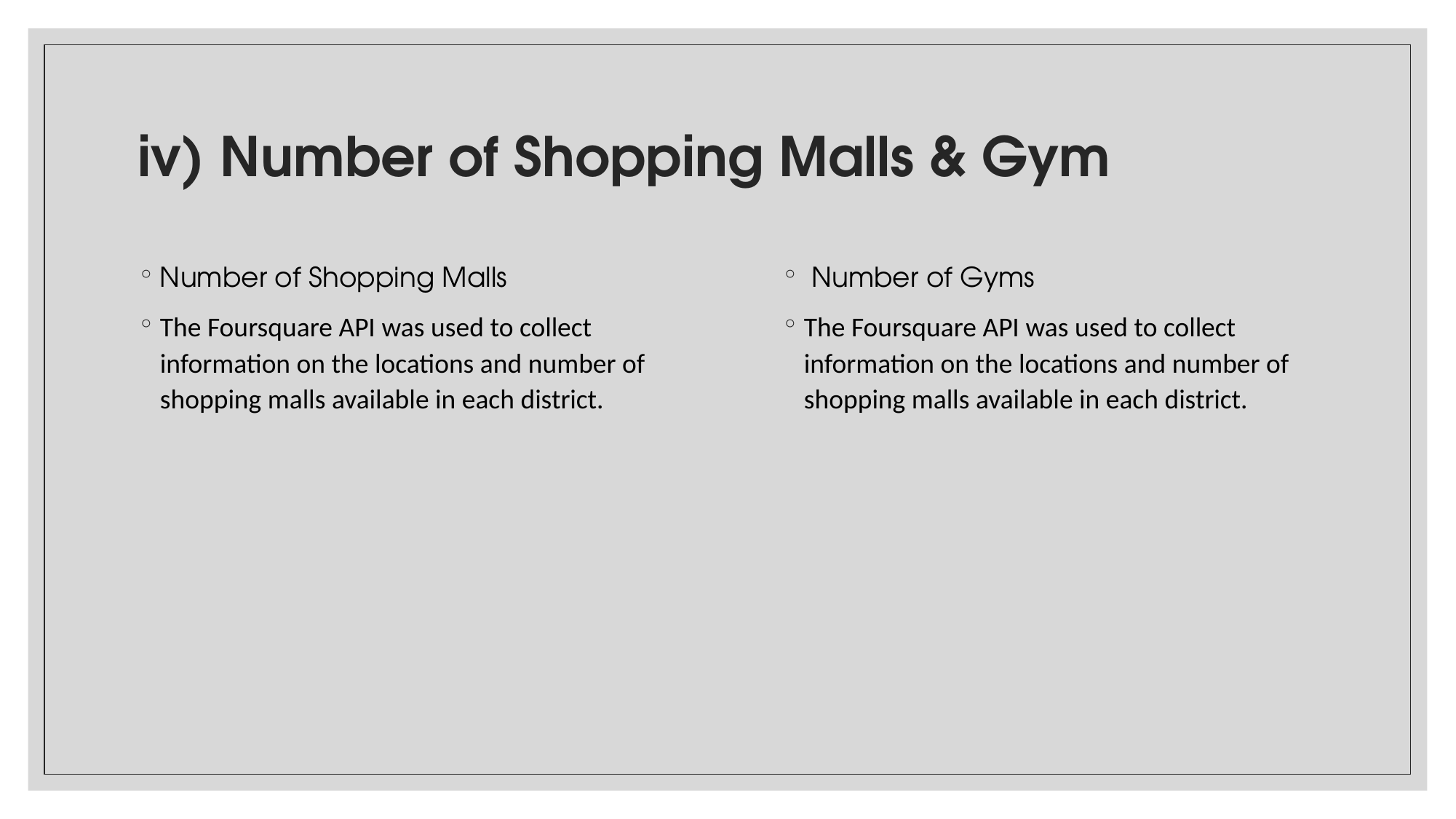

# iv) Number of Shopping Malls & Gym
Number of Shopping Malls
The Foursquare API was used to collect information on the locations and number of shopping malls available in each district.
 Number of Gyms
The Foursquare API was used to collect information on the locations and number of shopping malls available in each district.